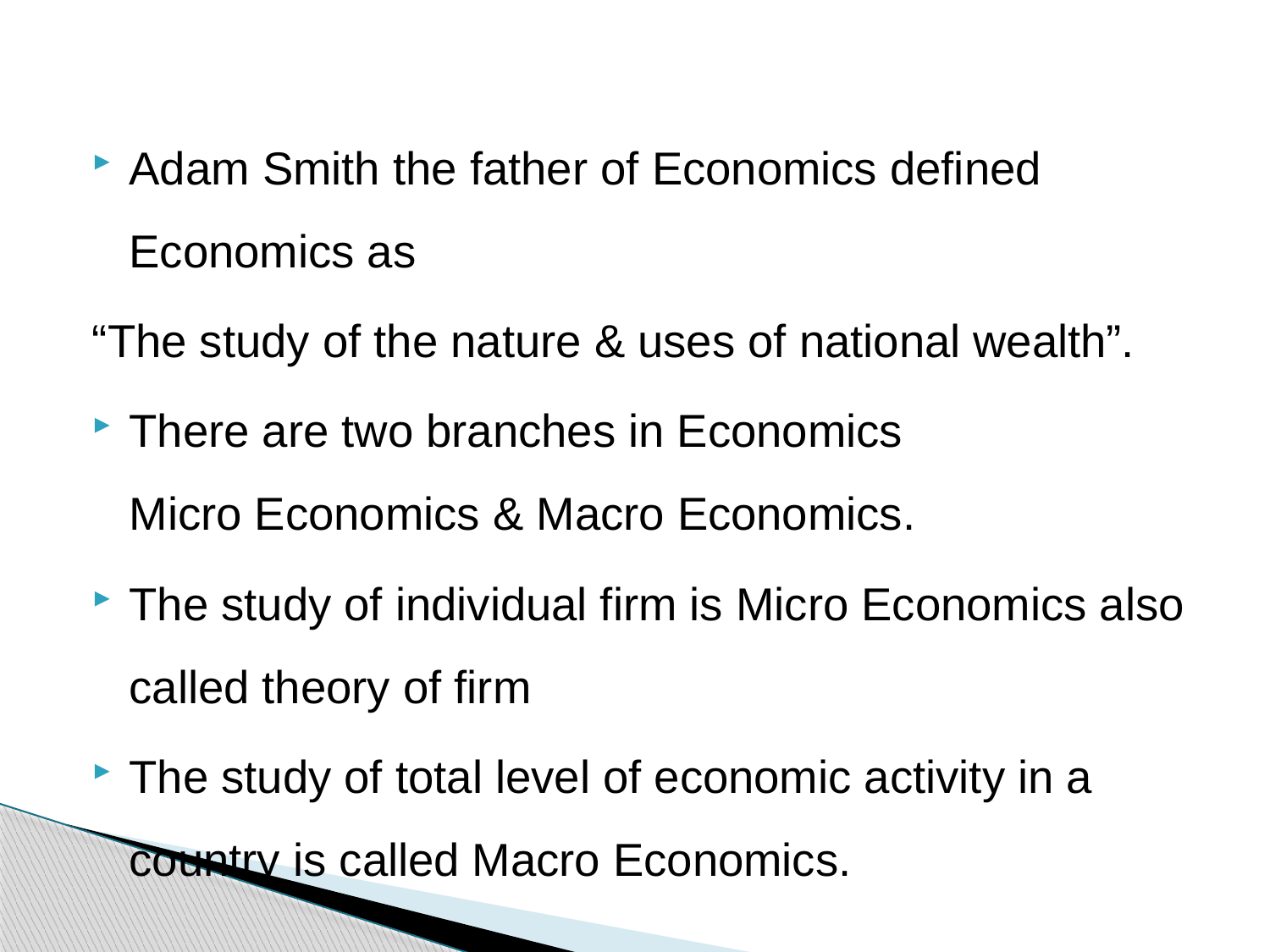

Adam Smith the father of Economics defined Economics as
“The study of the nature & uses of national wealth”.
There are two branches in Economics                   Micro Economics & Macro Economics.
The study of individual firm is Micro Economics also called theory of firm
The study of total level of economic activity in a country is called Macro Economics.